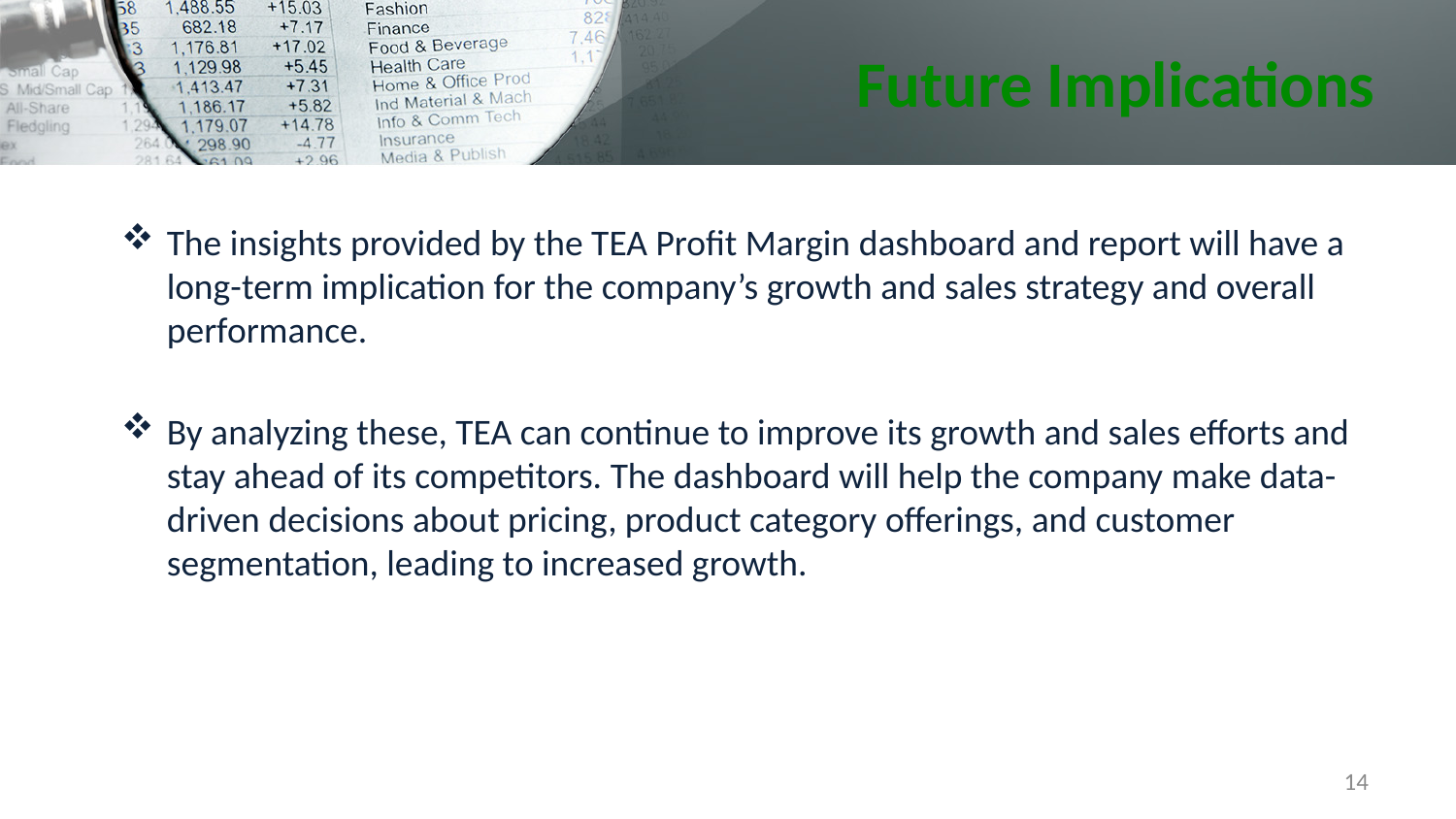

# Future Implications
The insights provided by the TEA Profit Margin dashboard and report will have a long-term implication for the company’s growth and sales strategy and overall performance.

By analyzing these, TEA can continue to improve its growth and sales efforts and stay ahead of its competitors. The dashboard will help the company make data-driven decisions about pricing, product category offerings, and customer segmentation, leading to increased growth.

14